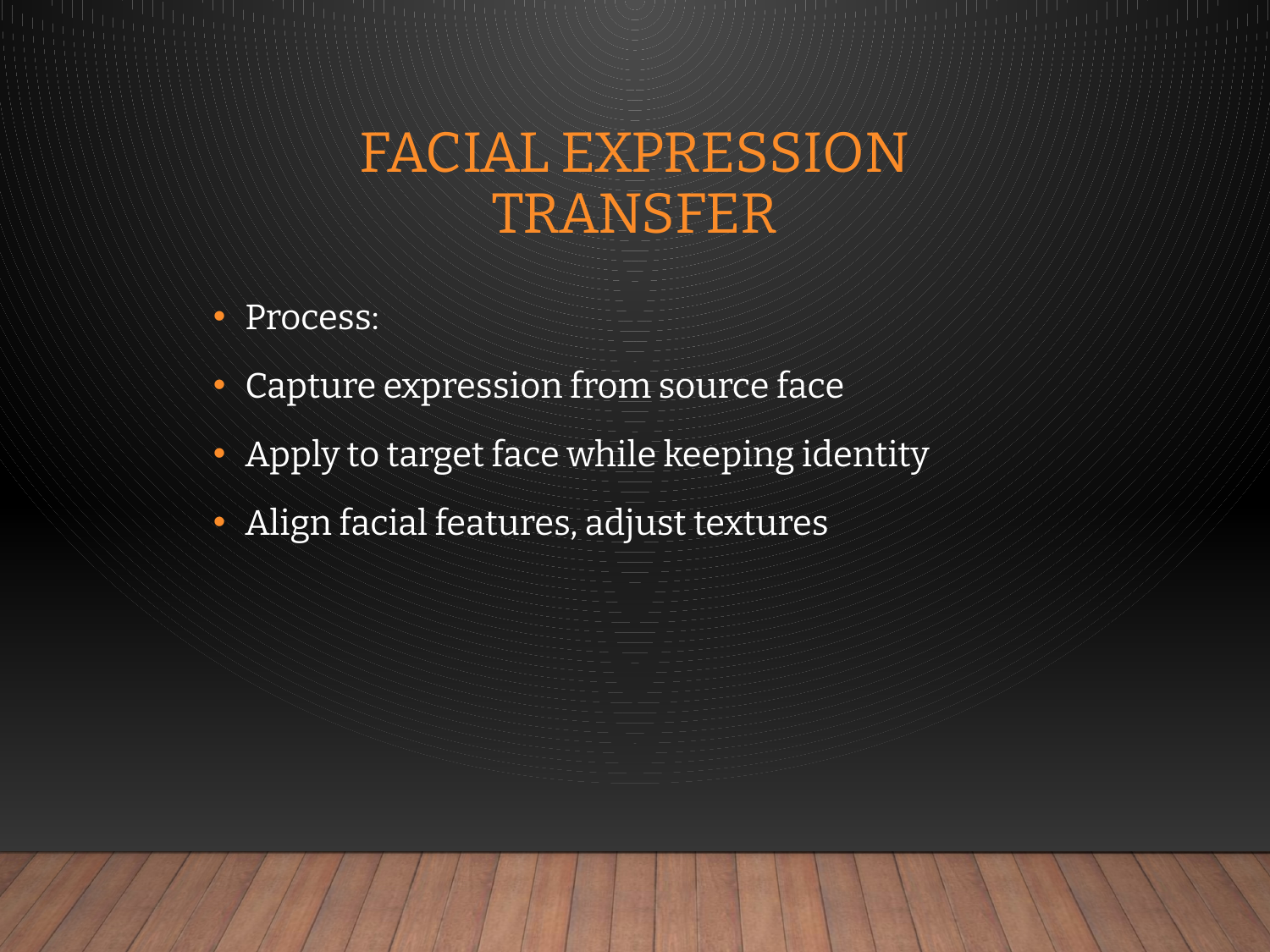

# Facial Expression Transfer
Process:
Capture expression from source face
Apply to target face while keeping identity
Align facial features, adjust textures